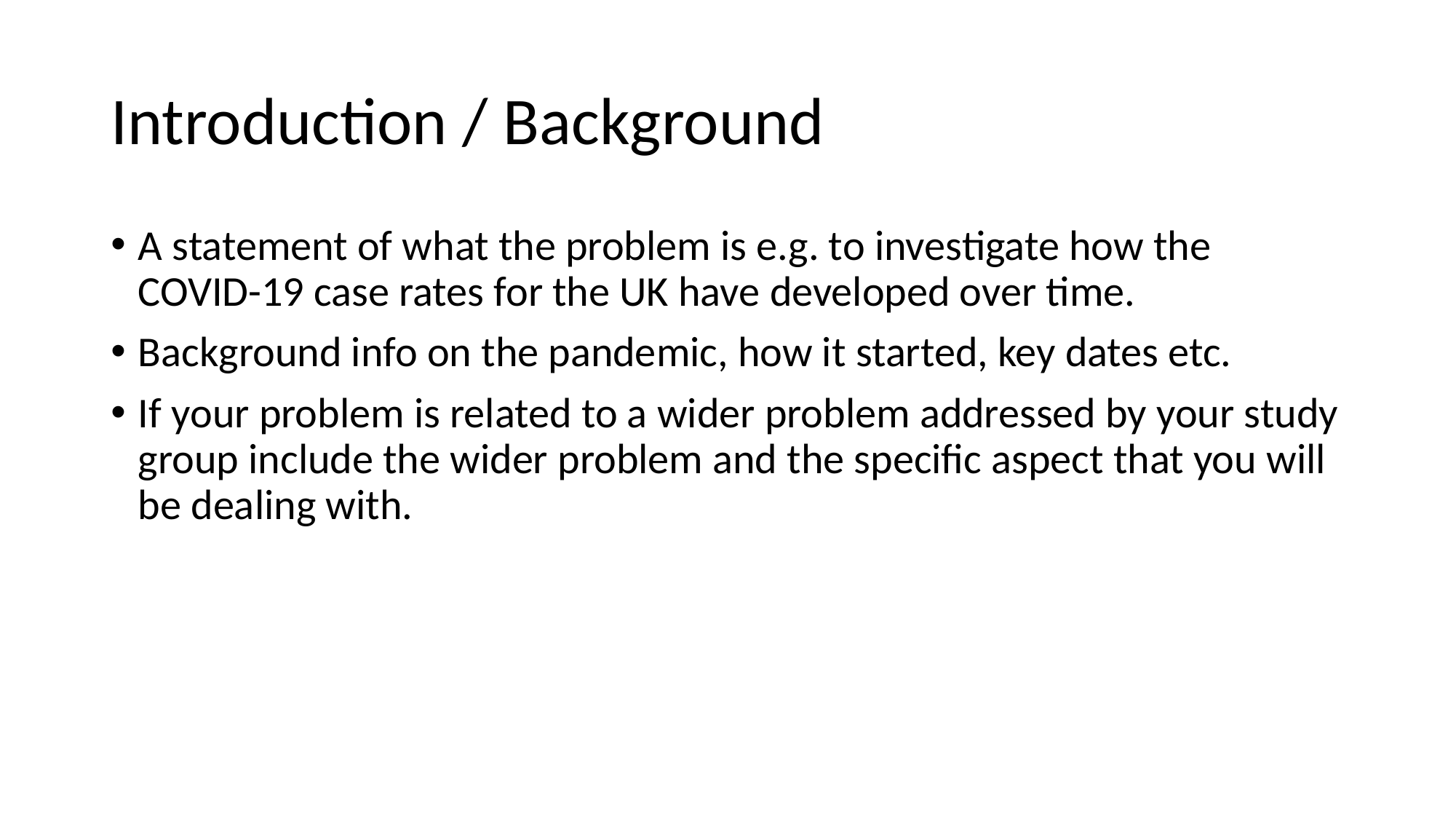

# Introduction / Background
A statement of what the problem is e.g. to investigate how the COVID-19 case rates for the UK have developed over time.
Background info on the pandemic, how it started, key dates etc.
If your problem is related to a wider problem addressed by your study group include the wider problem and the specific aspect that you will be dealing with.